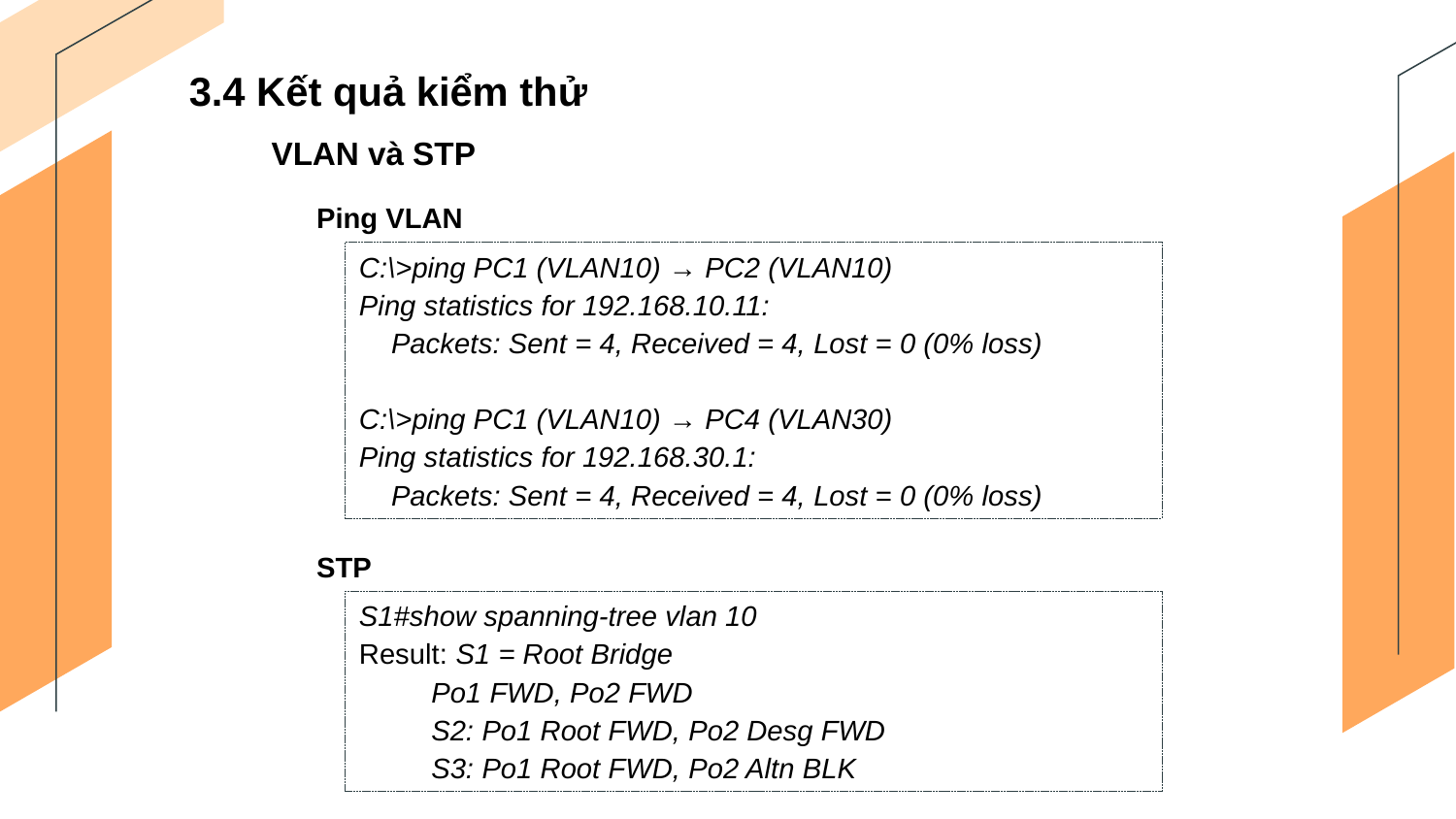

3.4 Kết quả kiểm thử
VLAN và STP
Ping VLAN
C:\>ping PC1 (VLAN10) → PC2 (VLAN10)
Ping statistics for 192.168.10.11:
    Packets: Sent = 4, Received = 4, Lost = 0 (0% loss)

C:\>ping PC1 (VLAN10) → PC4 (VLAN30)
Ping statistics for 192.168.30.1:
    Packets: Sent = 4, Received = 4, Lost = 0 (0% loss)
STP
S1#show spanning-tree vlan 10
Result: S1 = Root Bridge
         Po1 FWD, Po2 FWD
         S2: Po1 Root FWD, Po2 Desg FWD
         S3: Po1 Root FWD, Po2 Altn BLK